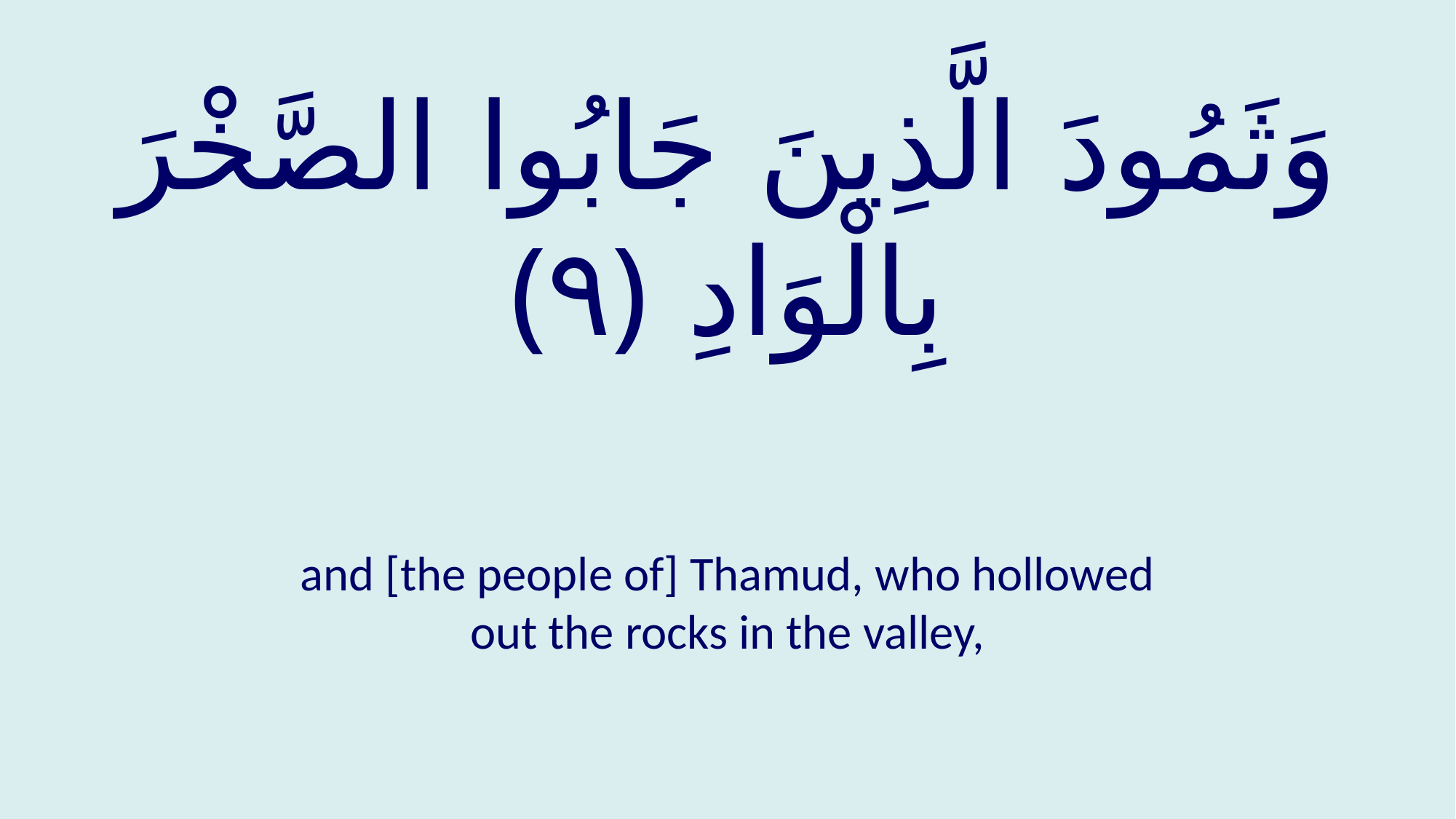

# وَثَمُودَ الَّذِينَ جَابُوا الصَّخْرَ بِالْوَادِ ‎﴿٩﴾
and [the people of] Thamud, who hollowed out the rocks in the valley,